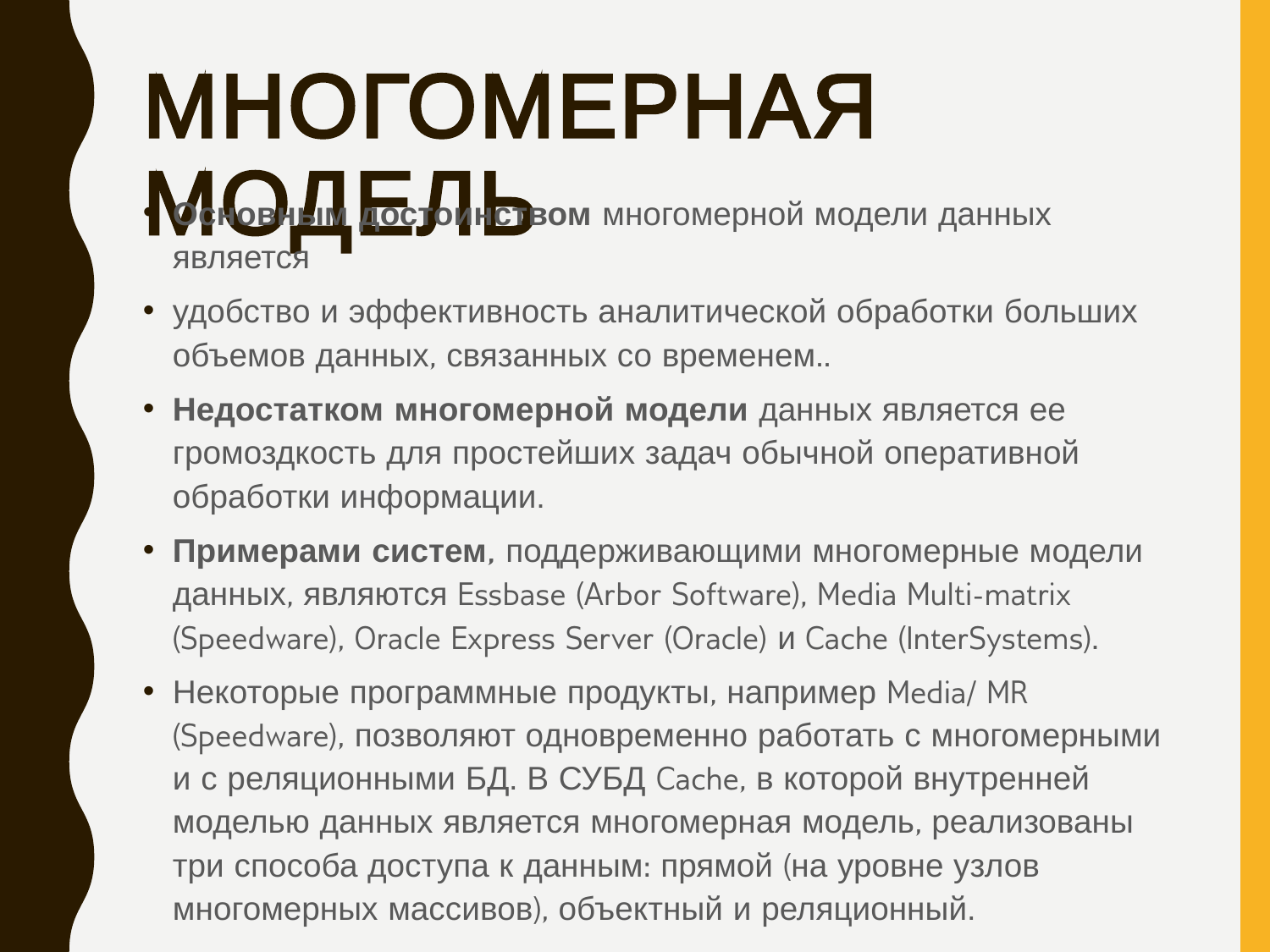

# Многомерная модель
Основным достоинством многомерной модели данных является
удобство и эффективность аналитической обработки больших объемов данных, связанных со временем..
Недостатком многомерной модели данных является ее громоздкость для простейших задач обычной оперативной обработки информации.
Примерами систем, поддерживающими многомерные модели данных, являются Essbase (Arbor Software), Media Multi-matrix (Speedware), Oracle Express Server (Oracle) и Cache (InterSystems).
Некоторые программные продукты, например Media/ MR (Speedware), позволяют одновременно работать с многомерными и с реляционными БД. В СУБД Cache, в которой внутренней моделью данных является многомерная модель, реализованы три способа доступа к данным: прямой (на уровне узлов многомерных массивов), объектный и реляционный.